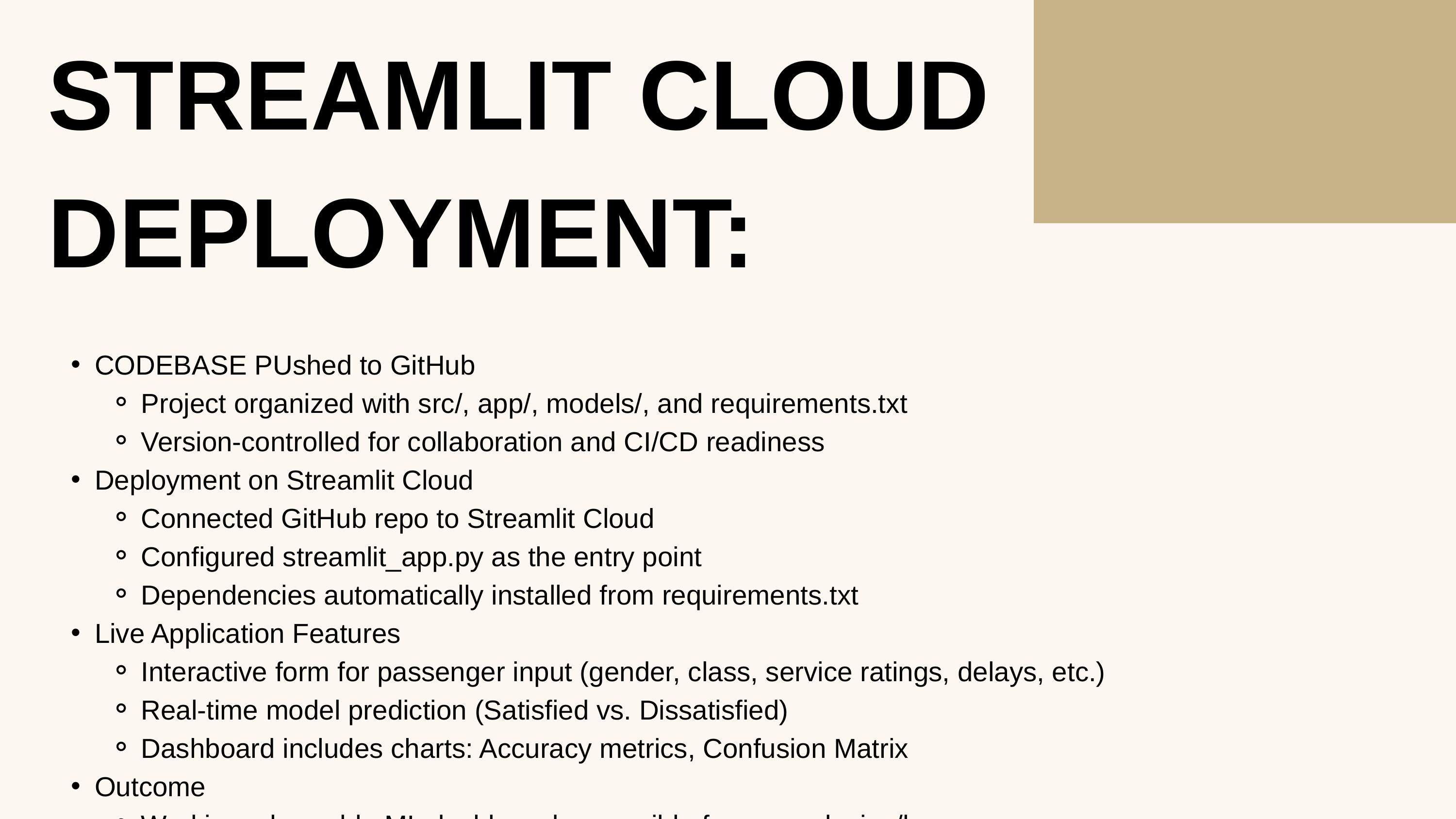

STREAMLIT CLOUD DEPLOYMENT:

CODEBASE PUshed to GitHub
Project organized with src/, app/, models/, and requirements.txt
Version-controlled for collaboration and CI/CD readiness
Deployment on Streamlit Cloud
Connected GitHub repo to Streamlit Cloud
Configured streamlit_app.py as the entry point
Dependencies automatically installed from requirements.txt
Live Application Features
Interactive form for passenger input (gender, class, service ratings, delays, etc.)
Real-time model prediction (Satisfied vs. Dissatisfied)
Dashboard includes charts: Accuracy metrics, Confusion Matrix
Outcome
Working, shareable ML dashboard accessible from any device/browser
Demonstrates complete end-to-end ML pipeline to deployment